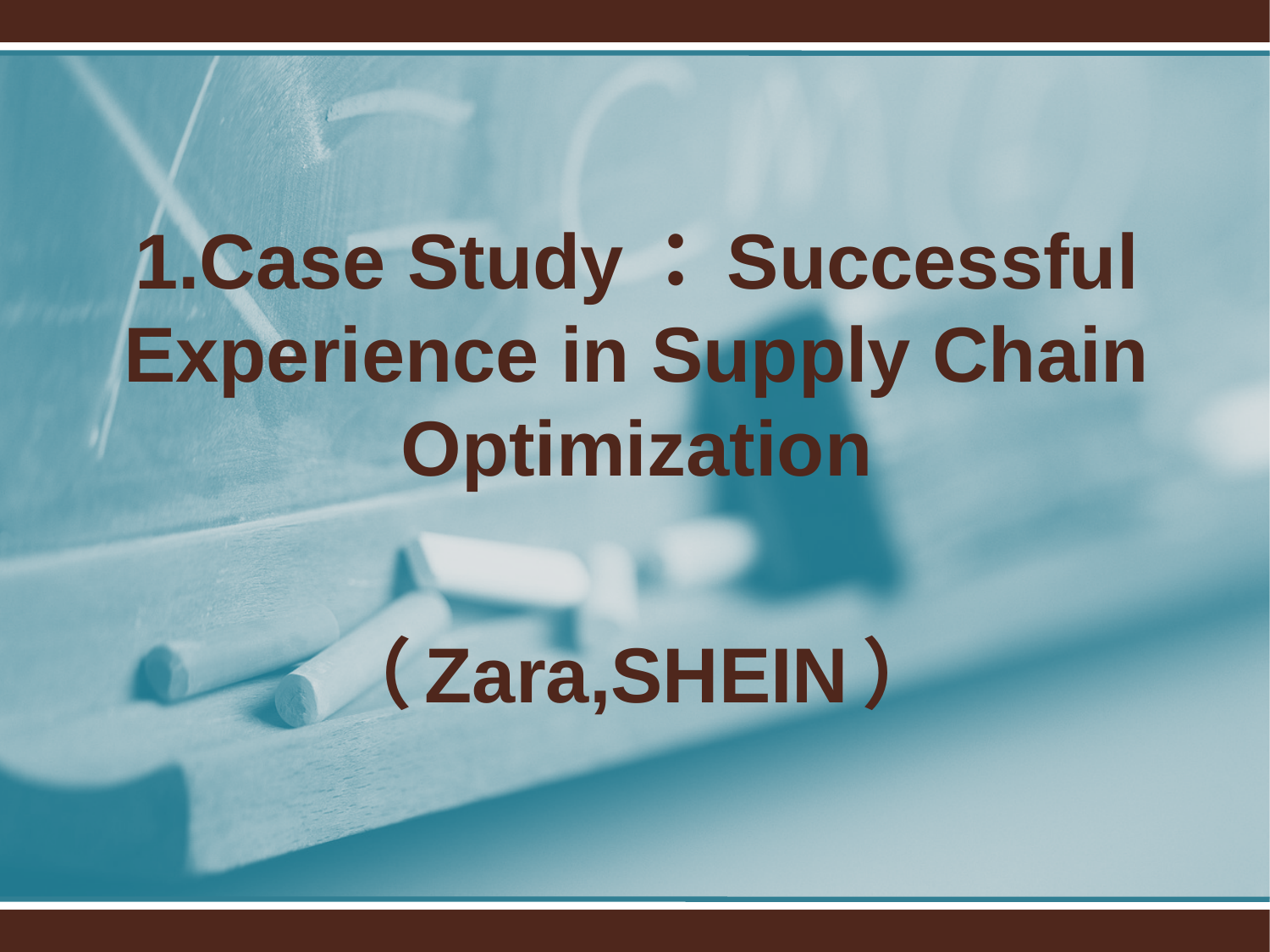

1.Case Study：Successful Experience in Supply Chain Optimization

（Zara,SHEIN）